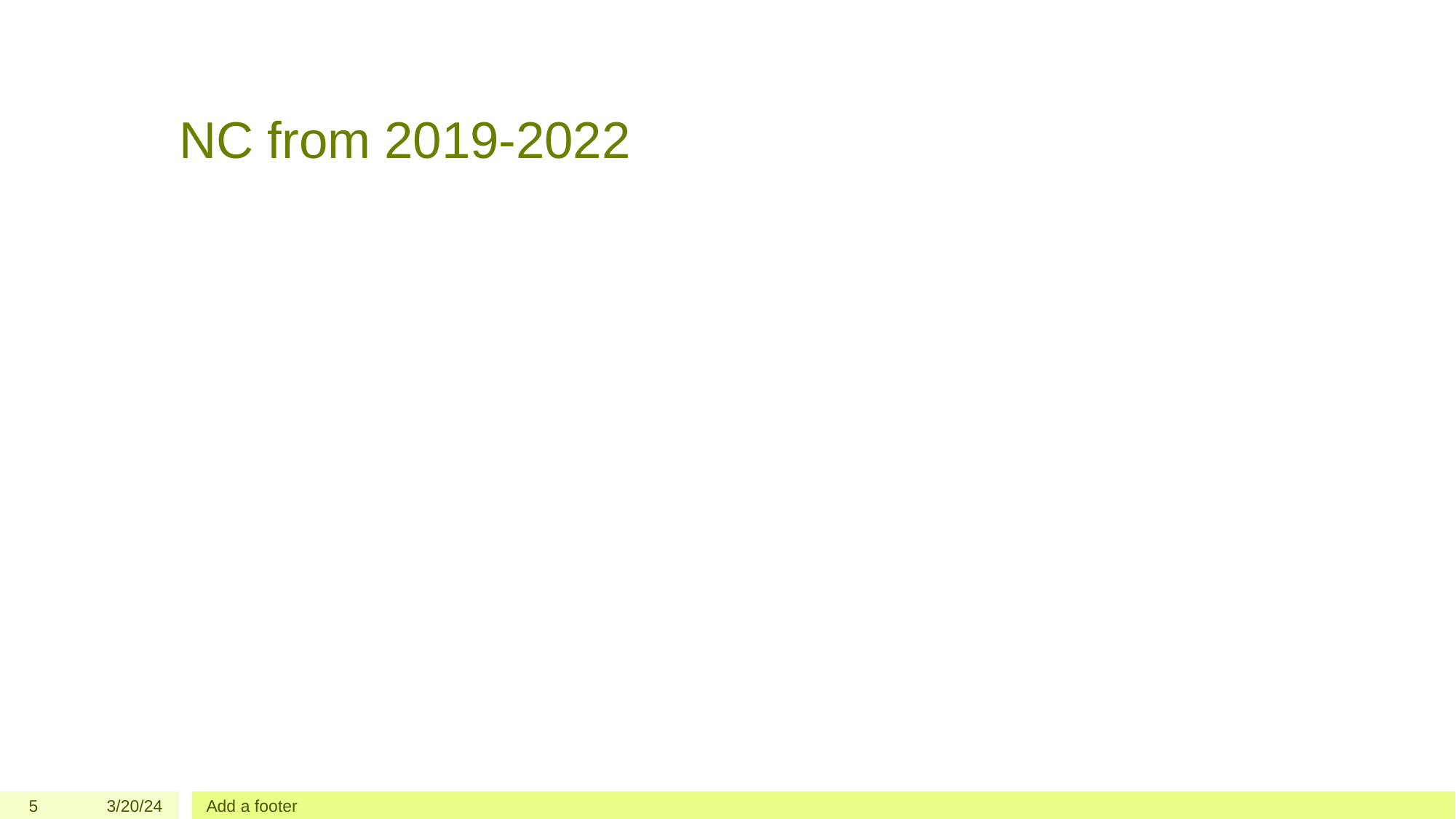

# NC from 2019-2022
5
3/20/24
Add a footer